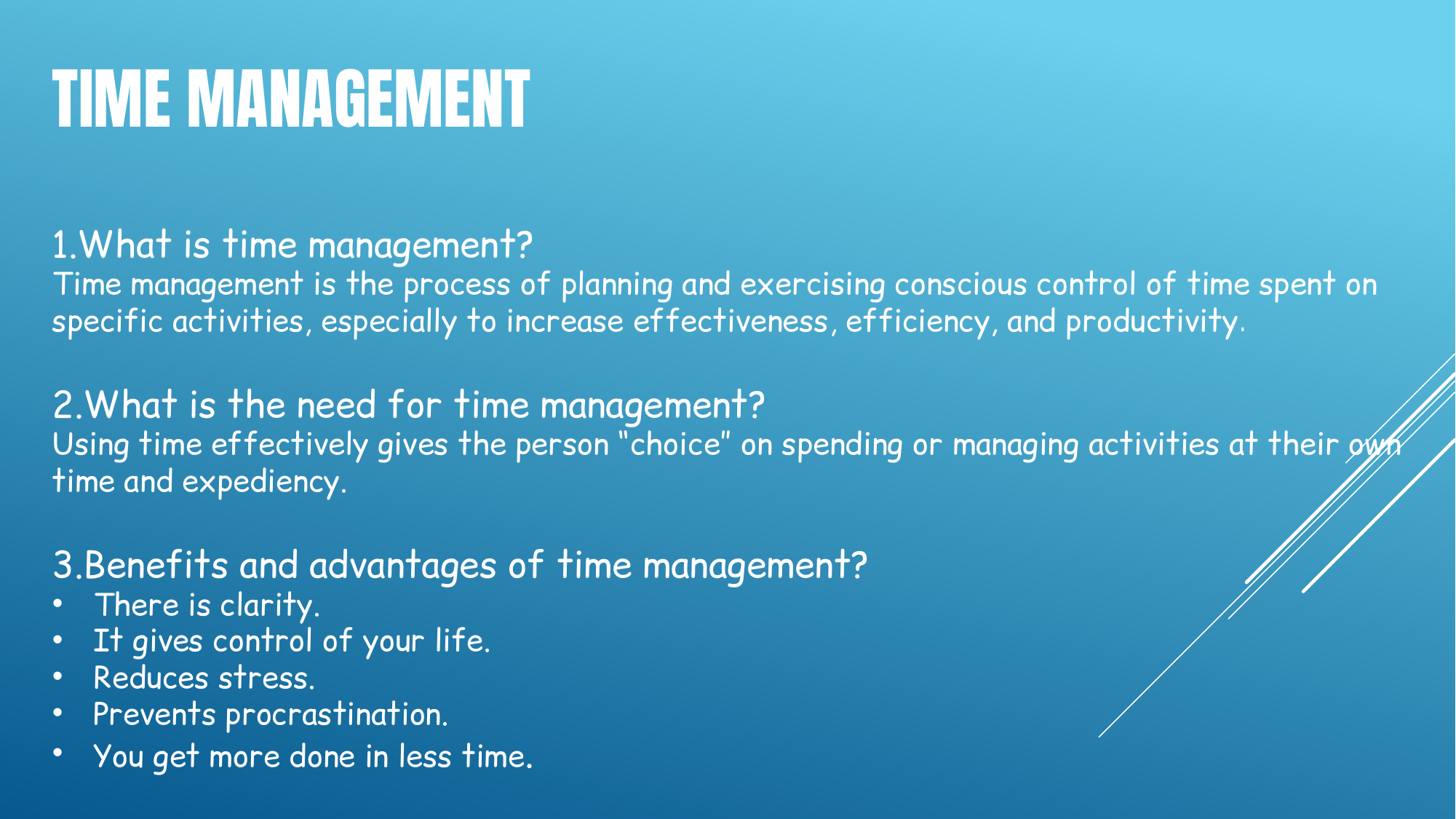

TIME MANAGEMENT

1.What is time management?
Time management is the process of planning and exercising conscious control of time spent on specific activities, especially to increase effectiveness, efficiency, and productivity.

2.What is the need for time management?
Using time effectively gives the person “choice” on spending or managing activities at their own time and expediency.

3.Benefits and advantages of time management?
There is clarity.
It gives control of your life.
Reduces stress.
Prevents procrastination.
You get more done in less time.